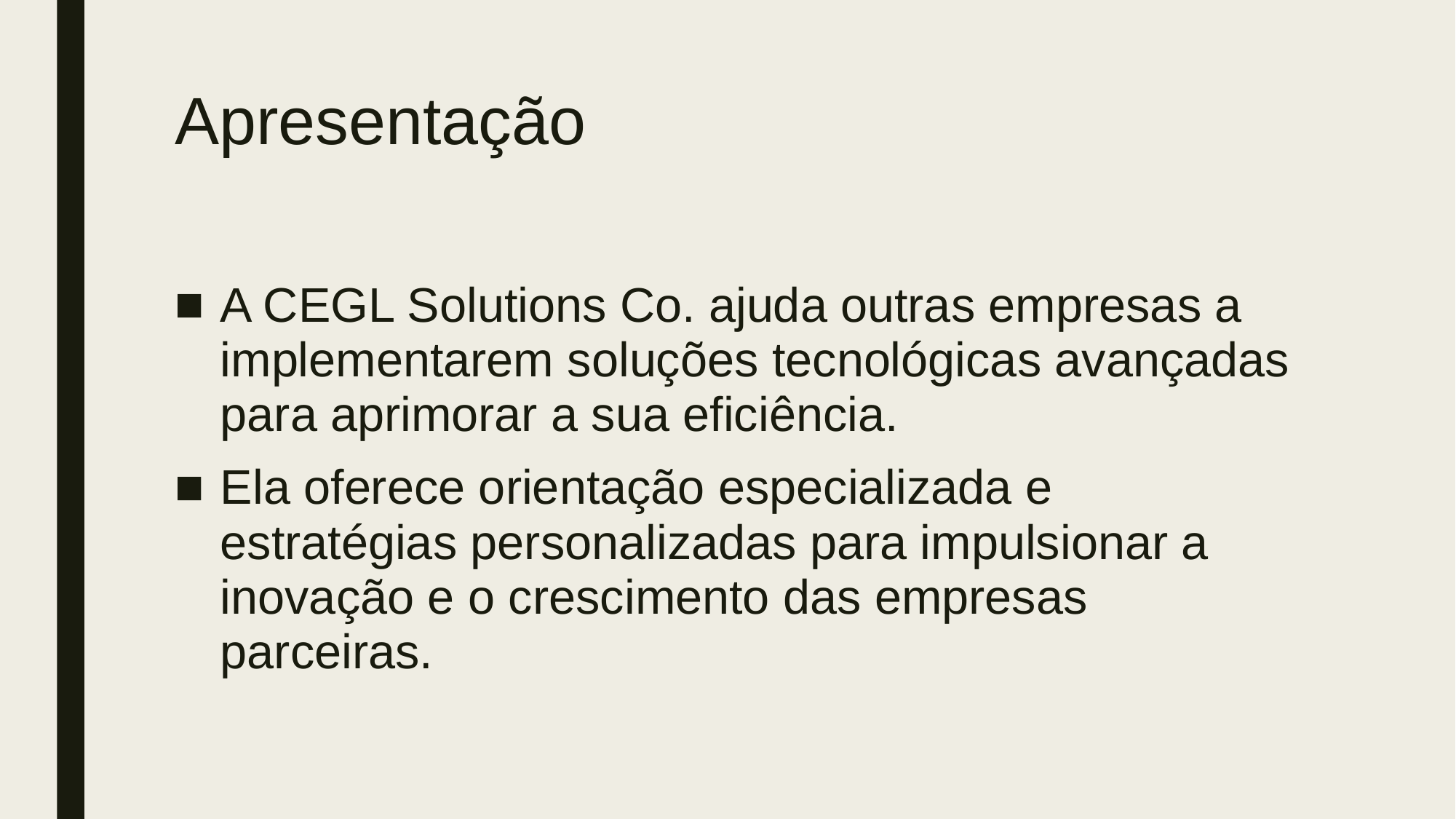

# Apresentação
A CEGL Solutions Co. ajuda outras empresas a implementarem soluções tecnológicas avançadas para aprimorar a sua eficiência.
Ela oferece orientação especializada e estratégias personalizadas para impulsionar a inovação e o crescimento das empresas parceiras.